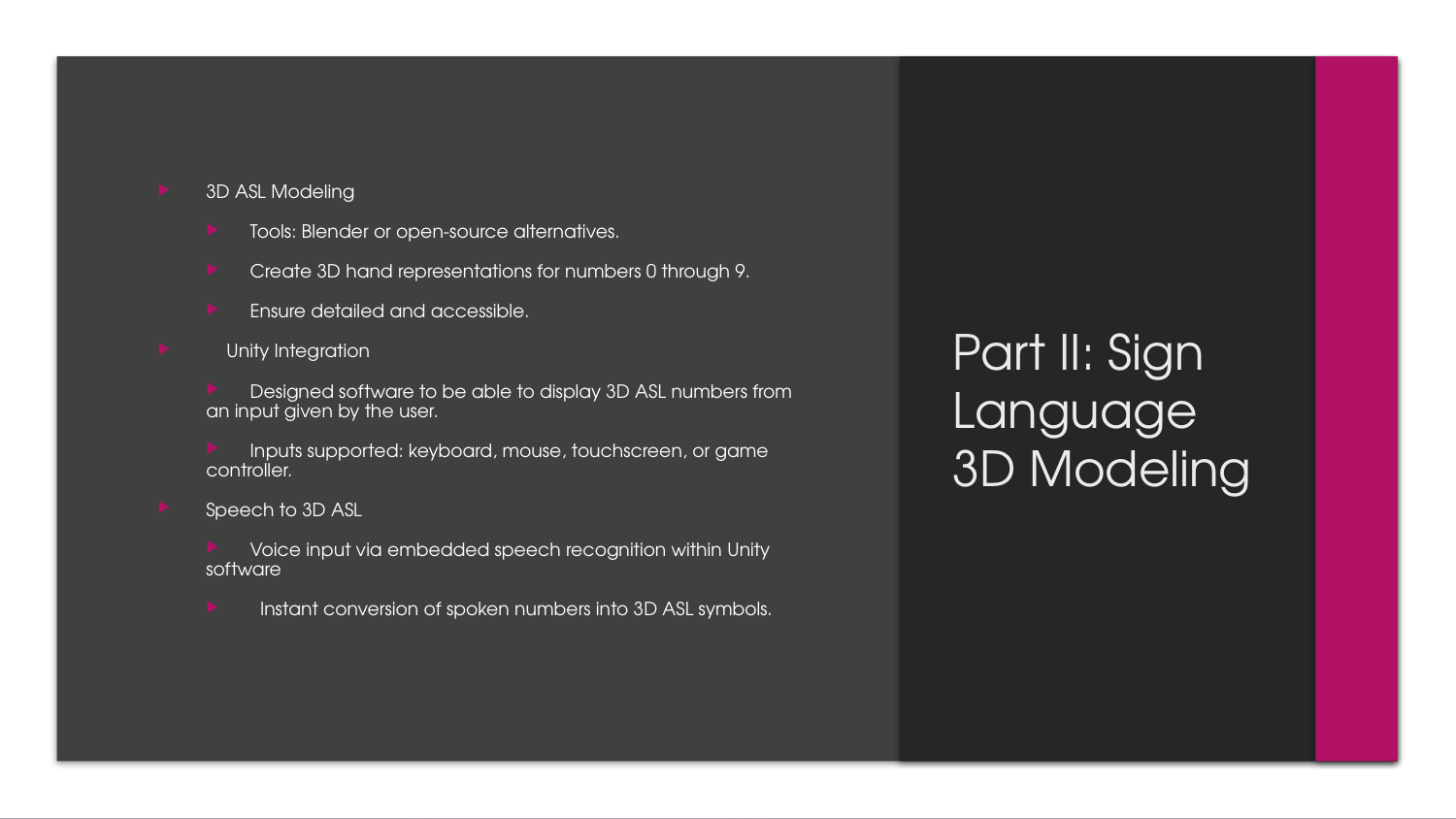

# Part II: Sign Language 3D Modeling
3D ASL Modeling
      Tools: Blender or open-source alternatives.
      Create 3D hand representations for numbers 0 through 9.
      Ensure detailed and accessible.
    Unity Integration
      Designed software to be able to display 3D ASL numbers from an input given by the user.
      Inputs supported: keyboard, mouse, touchscreen, or game controller.
Speech to 3D ASL
      Voice input via embedded speech recognition within Unity software
        Instant conversion of spoken numbers into 3D ASL symbols.